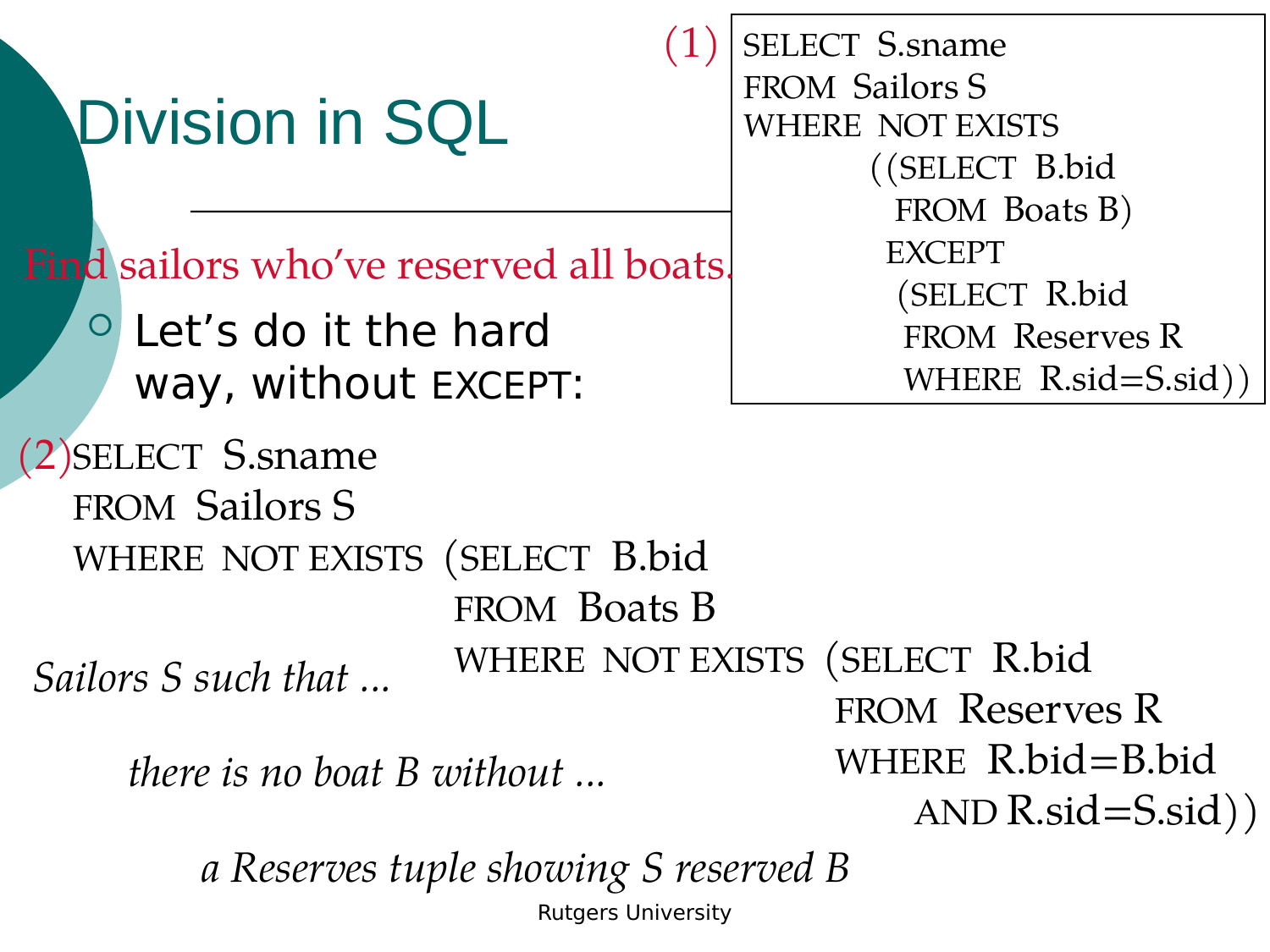

(1)
SELECT  S.sname
FROM  Sailors S
WHERE  NOT EXISTS
              ((SELECT  B.bid
                 FROM  Boats B)
                EXCEPT
                 (SELECT  R.bid
                  FROM  Reserves R
                  WHERE  R.sid=S.sid))
# Division in SQL
Find sailors who’ve reserved all boats.
Let’s do it the hard way, without EXCEPT:
(2)
SELECT  S.sname
FROM  Sailors S
WHERE  NOT EXISTS  (SELECT  B.bid
                                    FROM  Boats B
                                    WHERE  NOT EXISTS  (SELECT  R.bid
                                                                        FROM  Reserves R
                                                                        WHERE  R.bid=B.bid
                                                                                              AND R.sid=S.sid))
Sailors S such that ...
there is no boat B without ...
a Reserves tuple showing S reserved B
Rutgers University